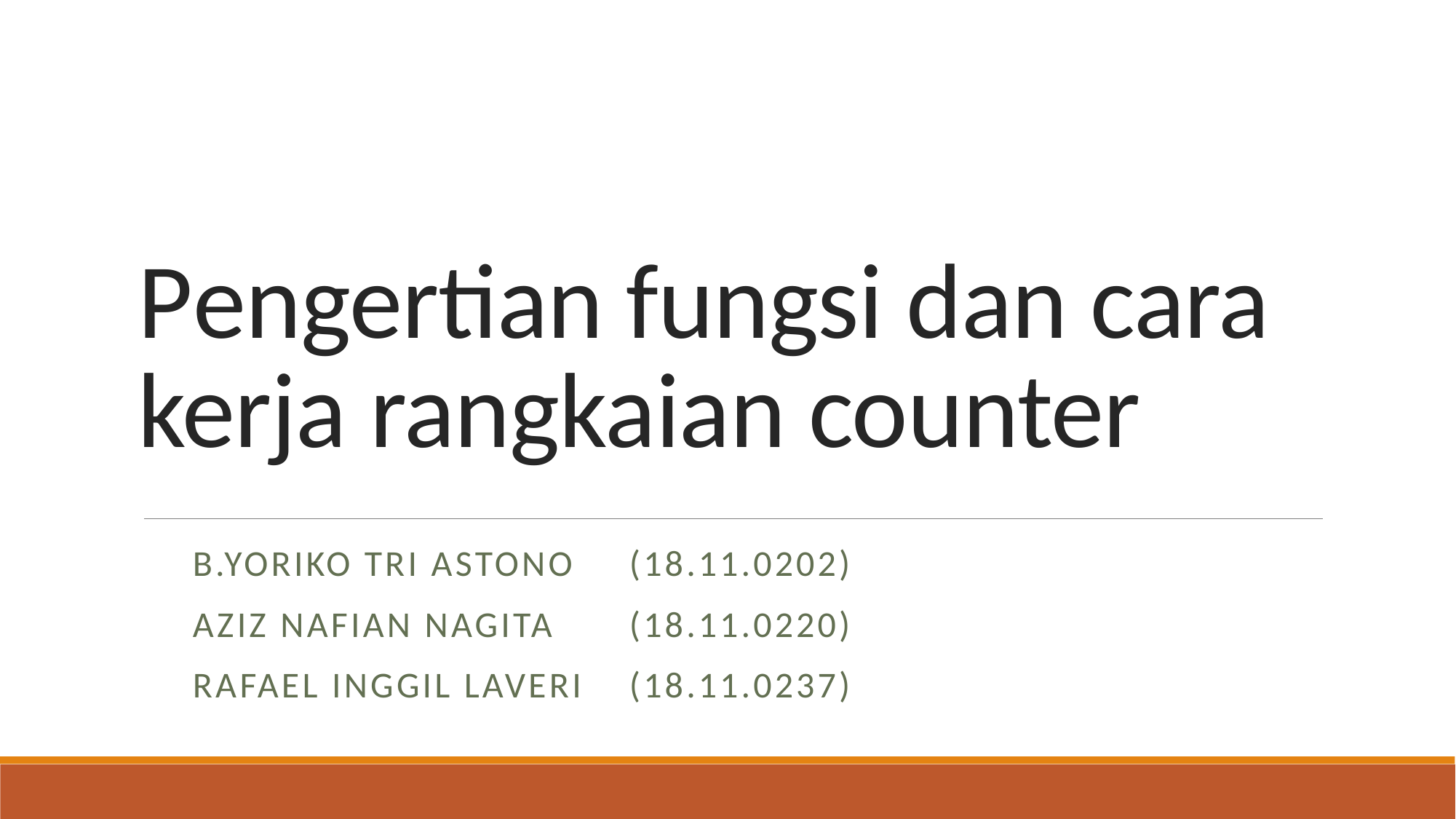

# Pengertian fungsi dan cara kerja rangkaian counter

B.Yoriko Tri Astono	(18.11.0202)
Aziz Nafian Nagita	(18.11.0220)
Rafael Inggil Laveri	(18.11.0237)